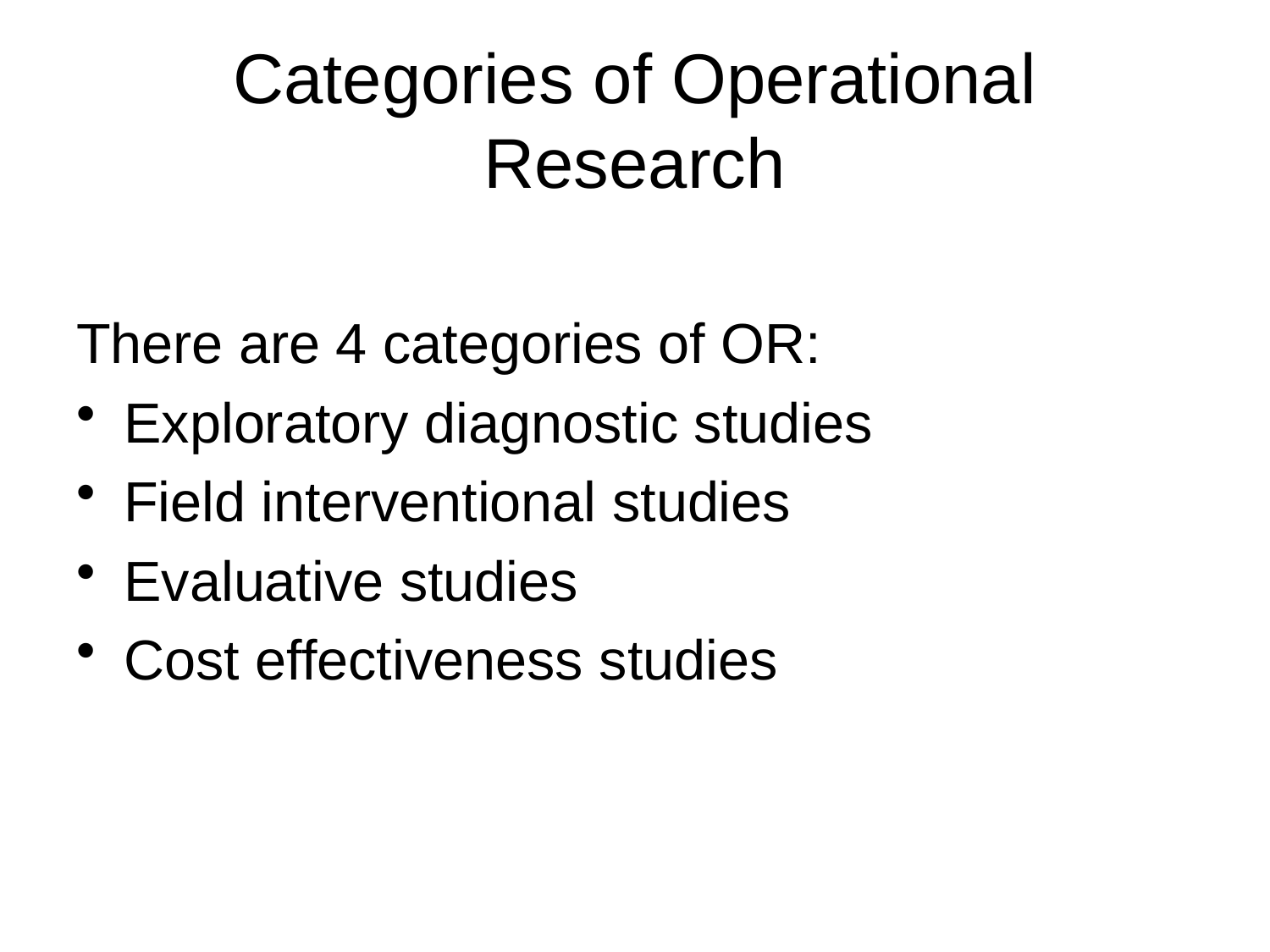

# Categories of Operational Research

There are 4 categories of OR:
Exploratory diagnostic studies
Field interventional studies
Evaluative studies
Cost effectiveness studies